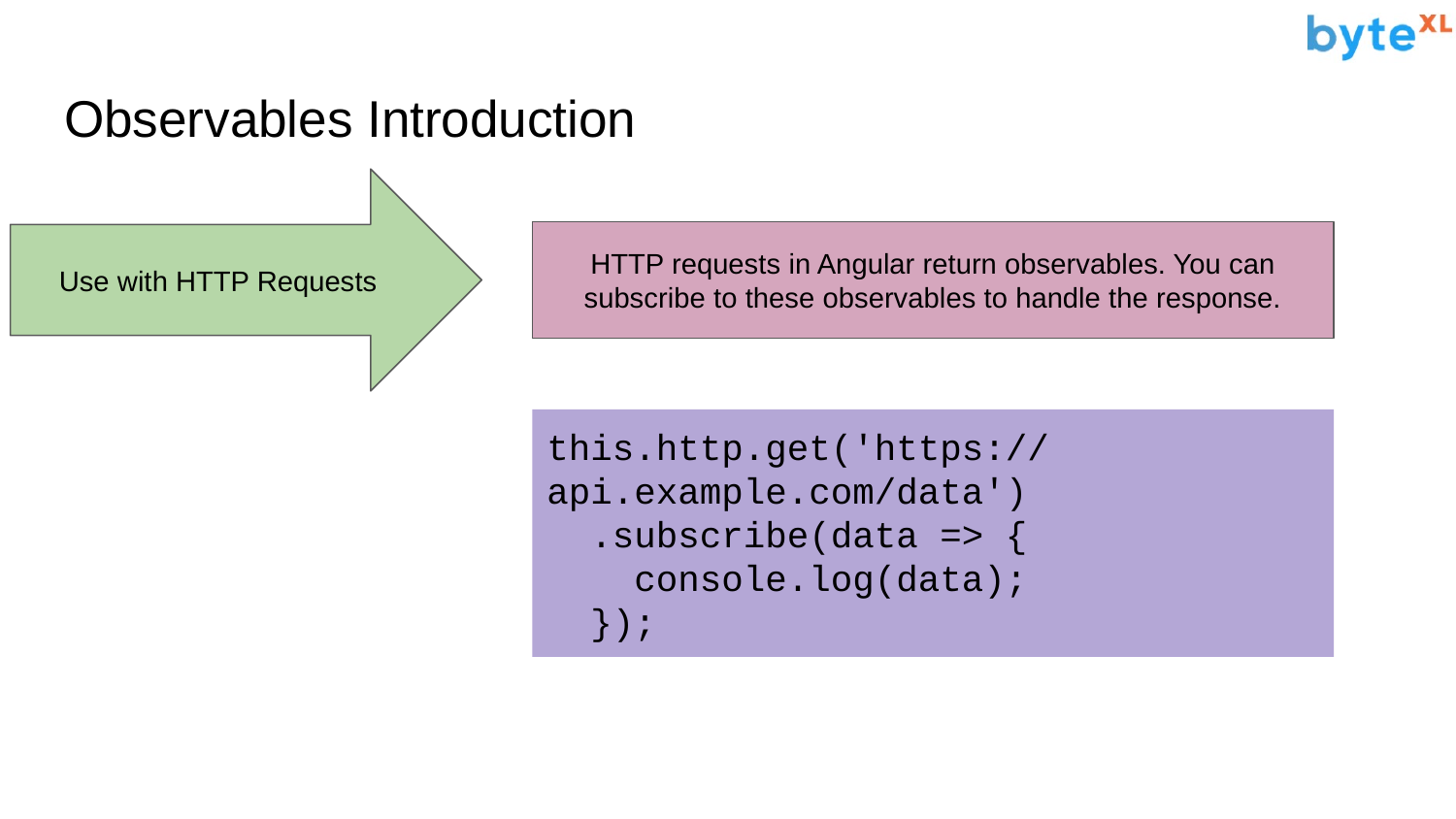

# Observables Introduction
Use with HTTP Requests
HTTP requests in Angular return observables. You can subscribe to these observables to handle the response.
this.http.get('https://api.example.com/data')
  .subscribe(data => {
    console.log(data);
  });